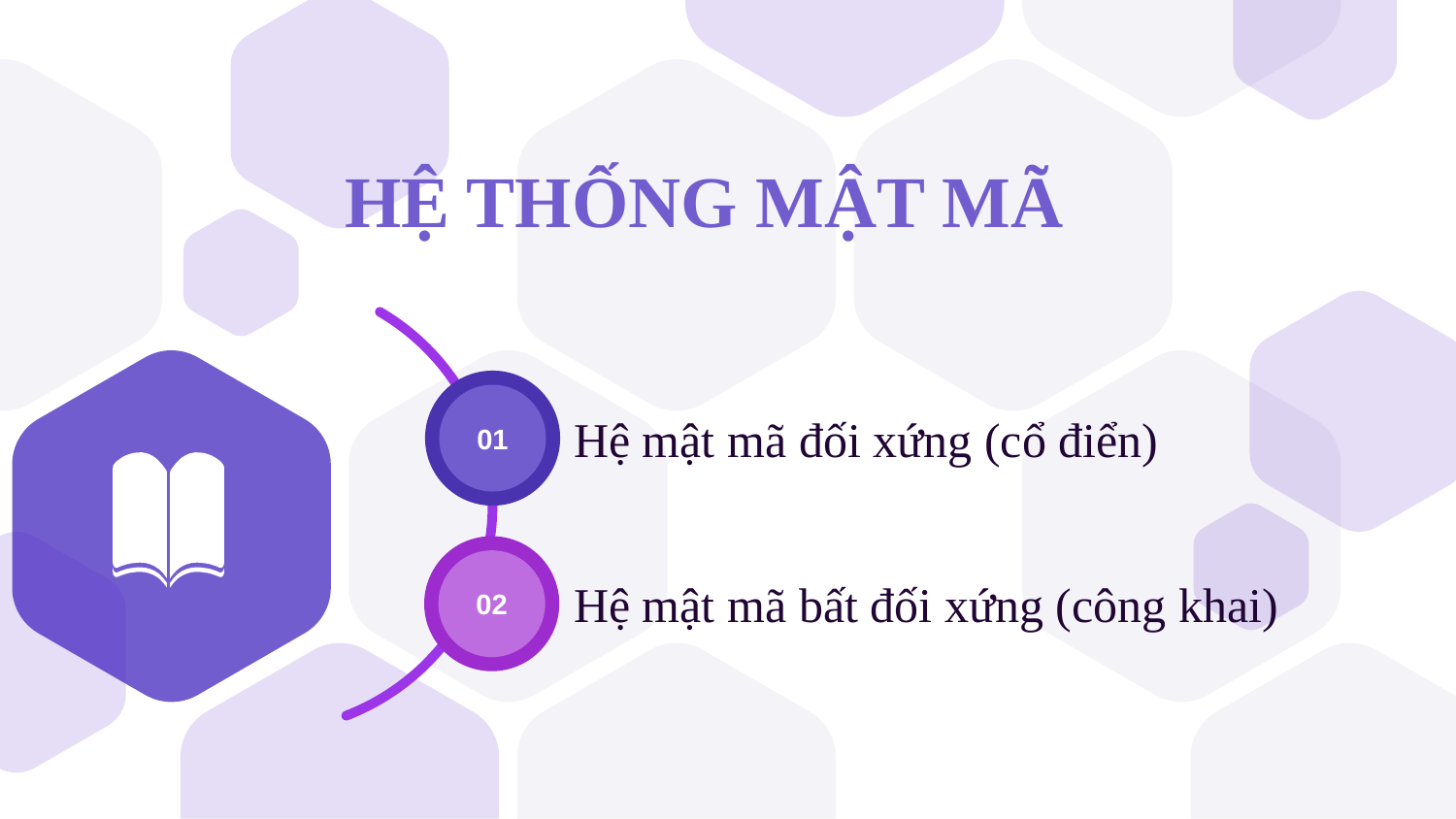

HỆ THỐNG MẬT MÃ

01
Hệ mật mã đối xứng (cổ điển)

02
Hệ mật mã bất đối xứng (công khai)